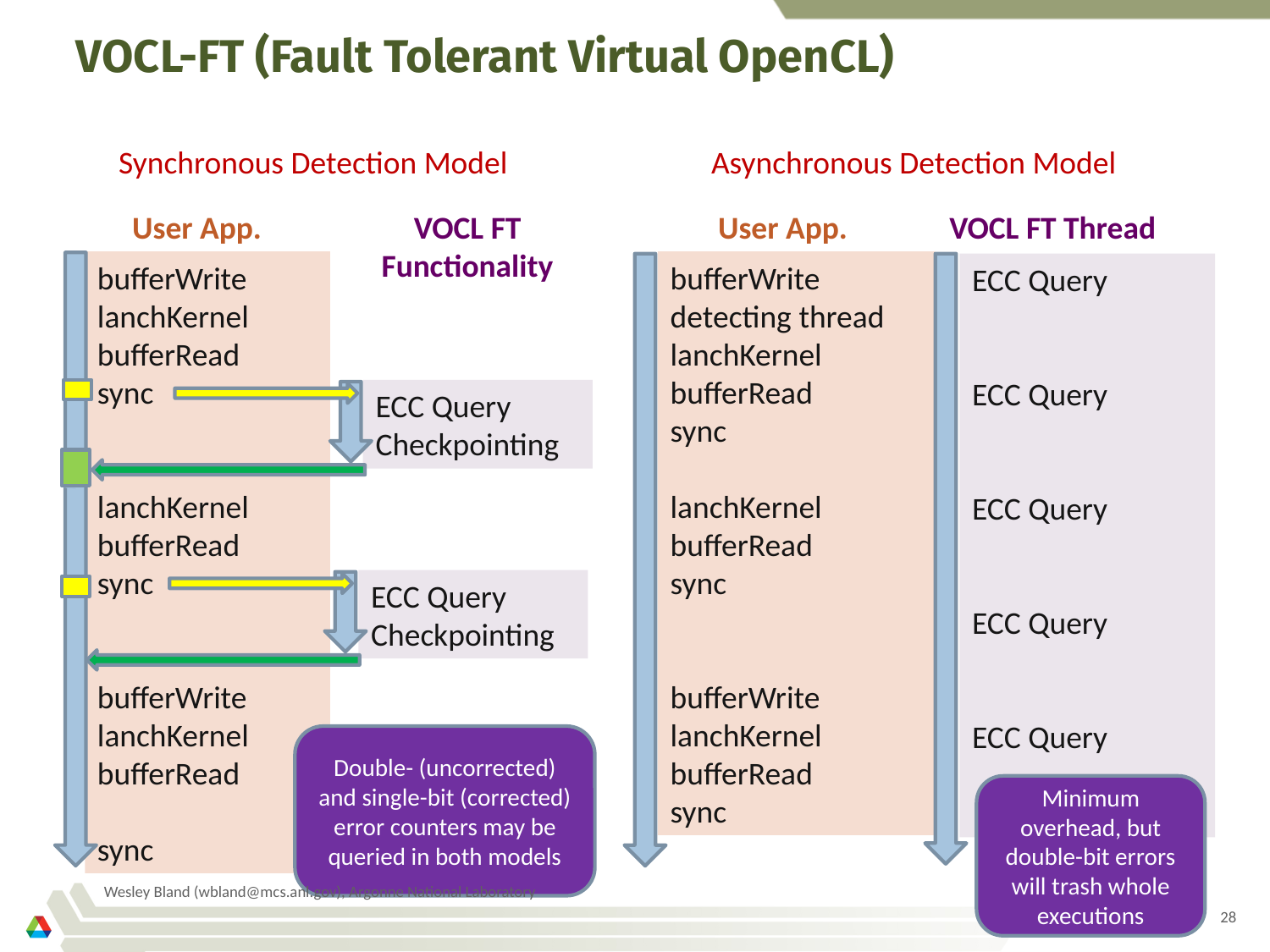

VOCL-FT (Fault Tolerant Virtual OpenCL)
Synchronous Detection Model
Asynchronous Detection Model

VOCL FT
Functionality
User App.
User App.
VOCL FT Thread
bufferWrite
lanchKernel
bufferRead
sync

lanchKernel
bufferRead
sync

bufferWrite
lanchKernel
bufferRead
sync
bufferWrite          detecting thread
lanchKernel
bufferRead
sync

lanchKernel
bufferRead
sync

bufferWrite
lanchKernel
bufferRead
sync

ECC Query

ECC Query

ECC Query

ECC Query

ECC Query

ECC Query
Checkpointing

ECC Query
Checkpointing

Double- (uncorrected) and single-bit (corrected) error counters may be queried in both models
Minimum overhead, but
double-bit errors will trash whole executions
Wesley Bland (wbland@mcs.anl.gov), Argonne National Laboratory
28